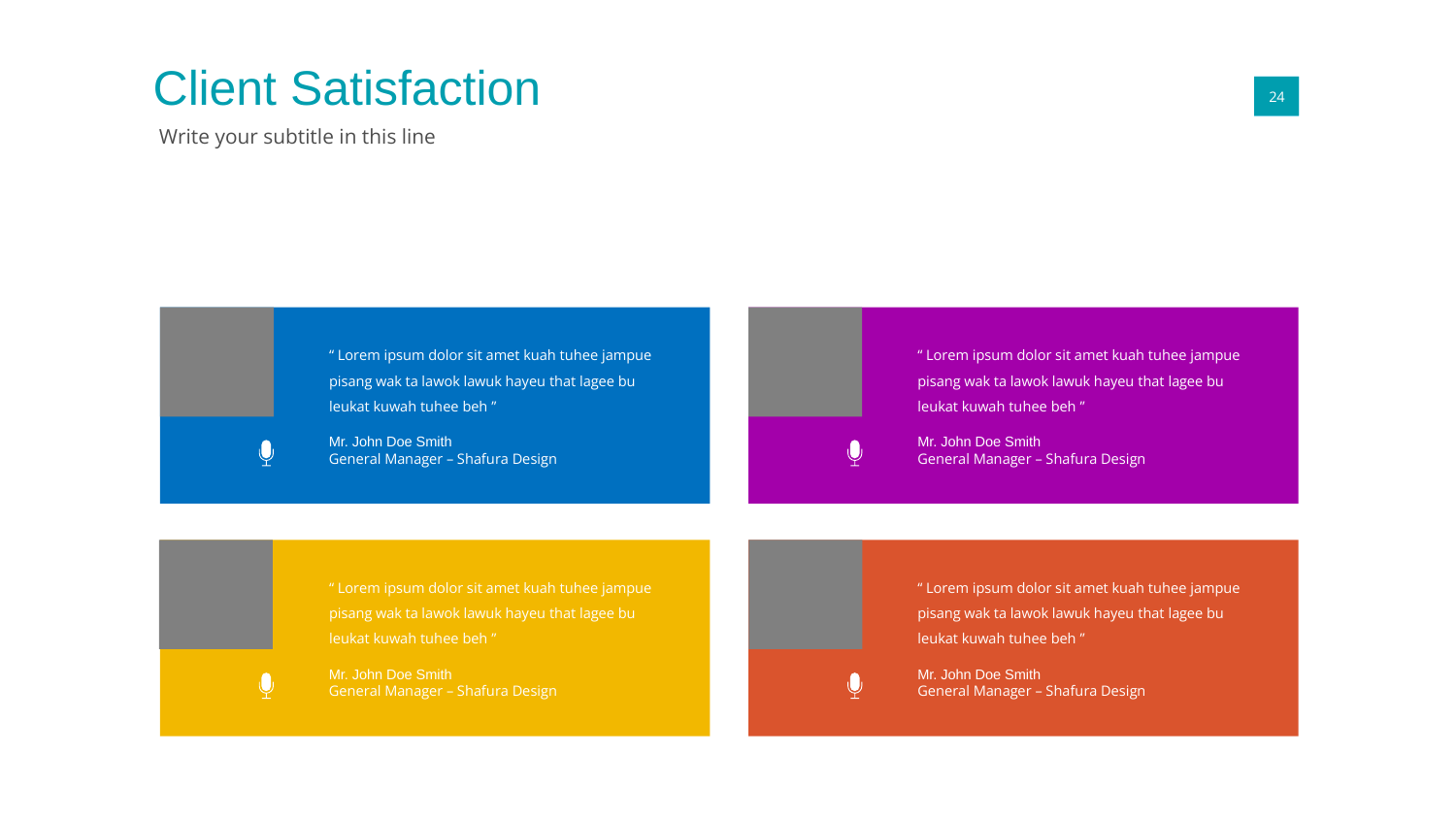

Client Satisfaction

01
24
Write your subtitle in this line

“ Lorem ipsum dolor sit amet kuah tuhee jampue pisang wak ta lawok lawuk hayeu that lagee bu leukat kuwah tuhee beh ”
Mr. John Doe Smith
General Manager – Shafura Design

“ Lorem ipsum dolor sit amet kuah tuhee jampue pisang wak ta lawok lawuk hayeu that lagee bu leukat kuwah tuhee beh ”
Mr. John Doe Smith
General Manager – Shafura Design

“ Lorem ipsum dolor sit amet kuah tuhee jampue pisang wak ta lawok lawuk hayeu that lagee bu leukat kuwah tuhee beh ”
Mr. John Doe Smith
General Manager – Shafura Design

“ Lorem ipsum dolor sit amet kuah tuhee jampue pisang wak ta lawok lawuk hayeu that lagee bu leukat kuwah tuhee beh ”
Mr. John Doe Smith
General Manager – Shafura Design